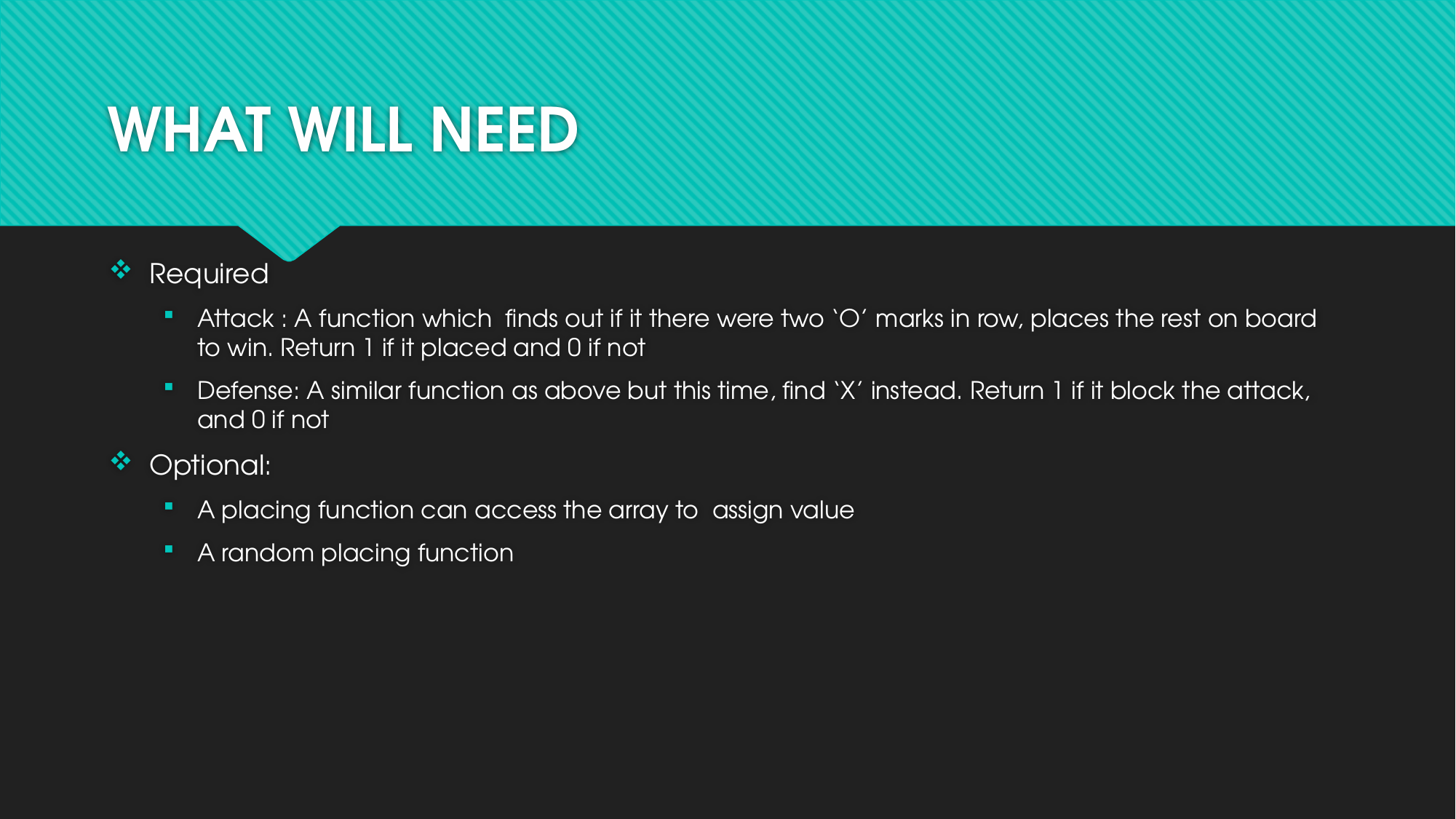

# WHAT WILL NEED
Required
Attack : A function which  finds out if it there were two ‘O’ marks in row, places the rest on board to win. Return 1 if it placed and 0 if not
Defense: A similar function as above but this time, find ‘X’ instead. Return 1 if it block the attack, and 0 if not
Optional:
A placing function can access the array to  assign value
A random placing function